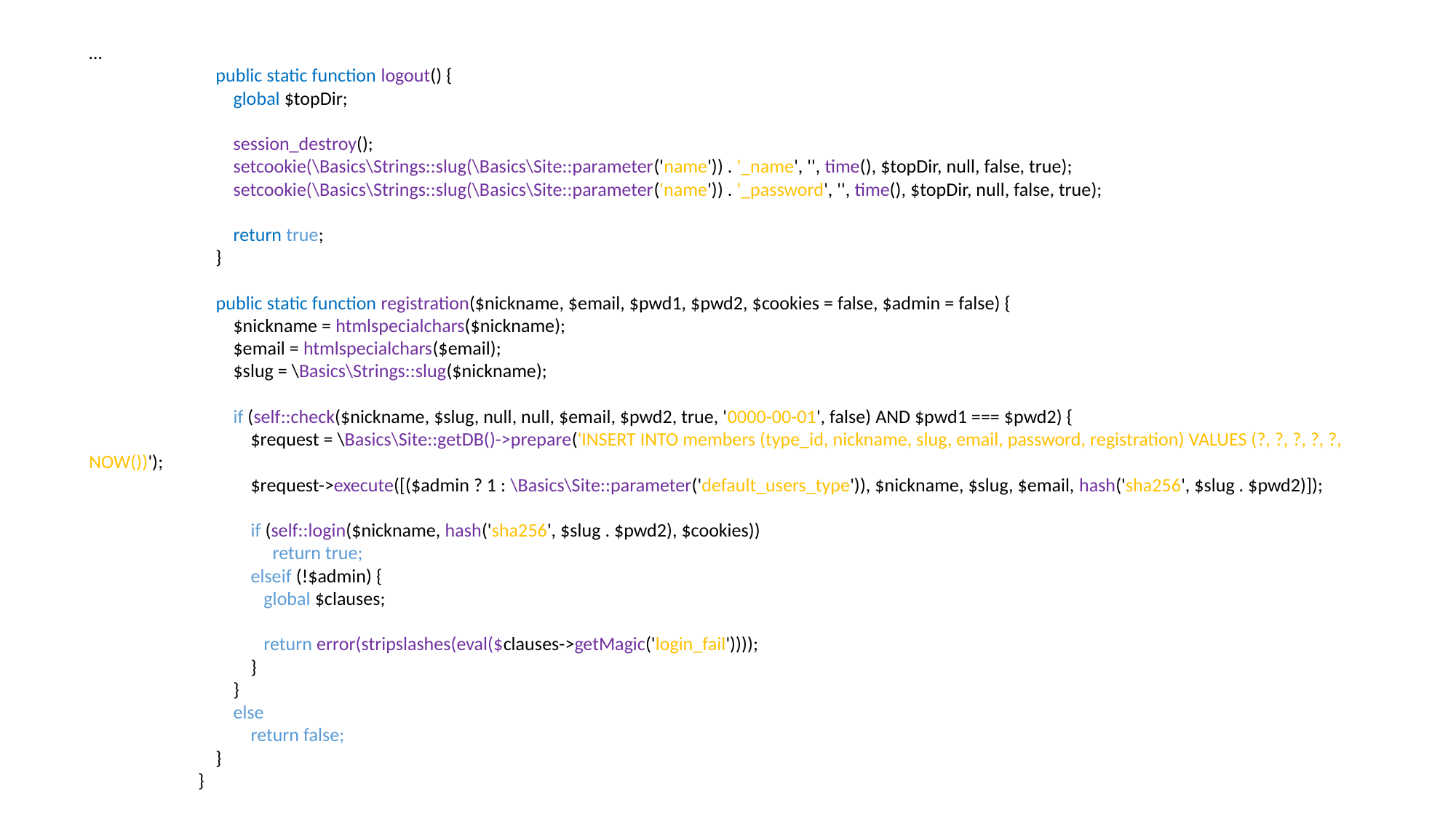

…
	    public static function logout() {
	        global $topDir;

	        session_destroy();
	        setcookie(\Basics\Strings::slug(\Basics\Site::parameter('name')) . '_name', '', time(), $topDir, null, false, true);
	        setcookie(\Basics\Strings::slug(\Basics\Site::parameter('name')) . '_password', '', time(), $topDir, null, false, true);

	        return true;
	    }

	    public static function registration($nickname, $email, $pwd1, $pwd2, $cookies = false, $admin = false) {
	        $nickname = htmlspecialchars($nickname);
	        $email = htmlspecialchars($email);
	        $slug = \Basics\Strings::slug($nickname);

	        if (self::check($nickname, $slug, null, null, $email, $pwd2, true, '0000-00-01', false) AND $pwd1 === $pwd2) {
	            $request = \Basics\Site::getDB()->prepare('INSERT INTO members (type_id, nickname, slug, email, password, registration) VALUES (?, ?, ?, ?, ?, NOW())');
	            $request->execute([($admin ? 1 : \Basics\Site::parameter('default_users_type')), $nickname, $slug, $email, hash('sha256', $slug . $pwd2)]);

	            if (self::login($nickname, hash('sha256', $slug . $pwd2), $cookies))
	                 return true;
	            elseif (!$admin) {
	               global $clauses;

	               return error(stripslashes(eval($clauses->getMagic('login_fail'))));
	            }
	        }
	        else
	            return false;
	    }
	}